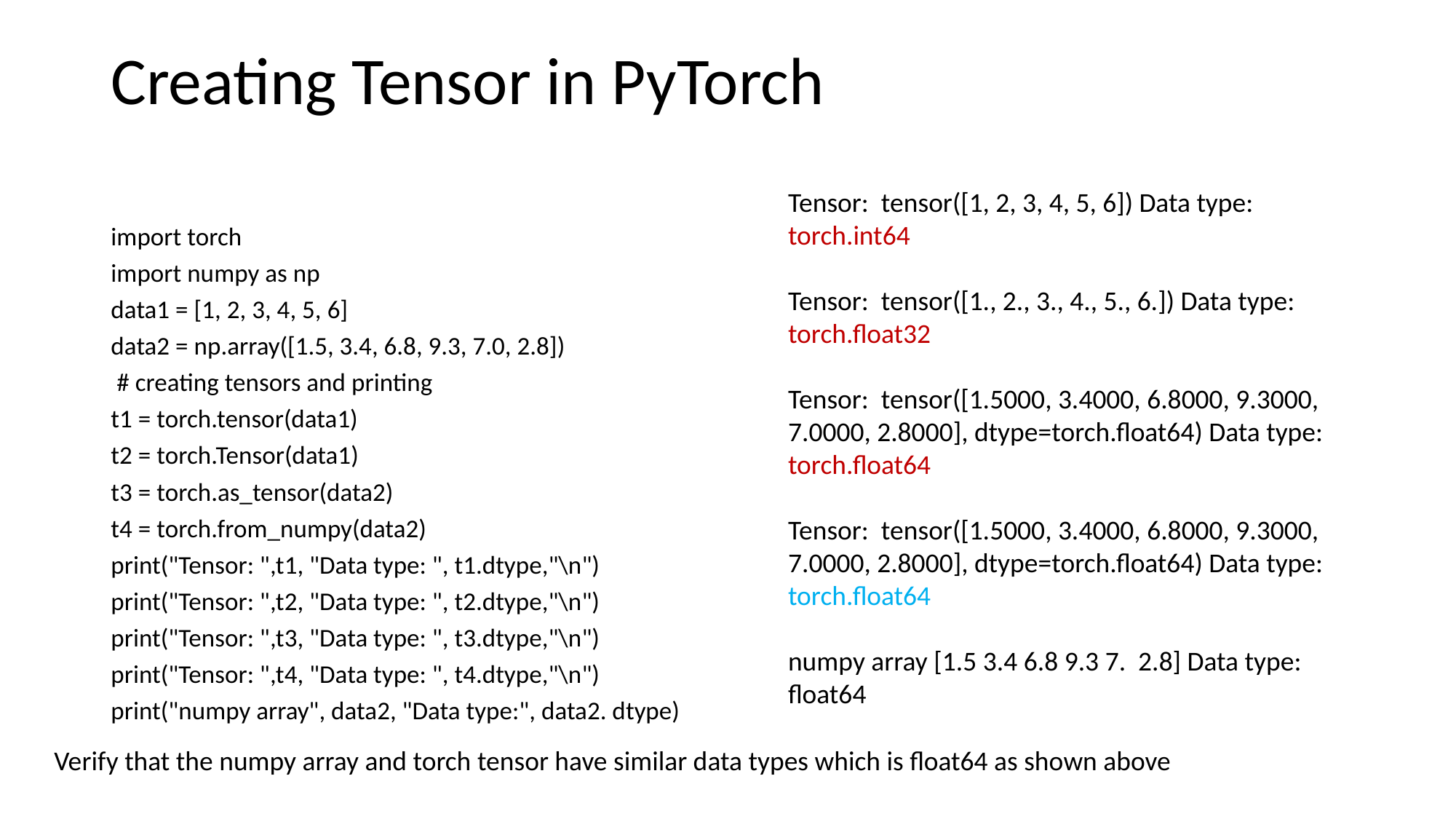

# Creating Tensor in PyTorch
Tensor:  tensor([1, 2, 3, 4, 5, 6]) Data type:  torch.int64

Tensor:  tensor([1., 2., 3., 4., 5., 6.]) Data type:  torch.float32

Tensor:  tensor([1.5000, 3.4000, 6.8000, 9.3000, 7.0000, 2.8000], dtype=torch.float64) Data type:  torch.float64

Tensor:  tensor([1.5000, 3.4000, 6.8000, 9.3000, 7.0000, 2.8000], dtype=torch.float64) Data type:  torch.float64

numpy array [1.5 3.4 6.8 9.3 7.  2.8] Data type: float64
import torch
import numpy as np
data1 = [1, 2, 3, 4, 5, 6]
data2 = np.array([1.5, 3.4, 6.8, 9.3, 7.0, 2.8])
 # creating tensors and printing
t1 = torch.tensor(data1)
t2 = torch.Tensor(data1)
t3 = torch.as_tensor(data2)
t4 = torch.from_numpy(data2)
print("Tensor: ",t1, "Data type: ", t1.dtype,"\n")
print("Tensor: ",t2, "Data type: ", t2.dtype,"\n")
print("Tensor: ",t3, "Data type: ", t3.dtype,"\n")
print("Tensor: ",t4, "Data type: ", t4.dtype,"\n")
print("numpy array", data2, "Data type:", data2. dtype)
Verify that the numpy array and torch tensor have similar data types which is float64 as shown above